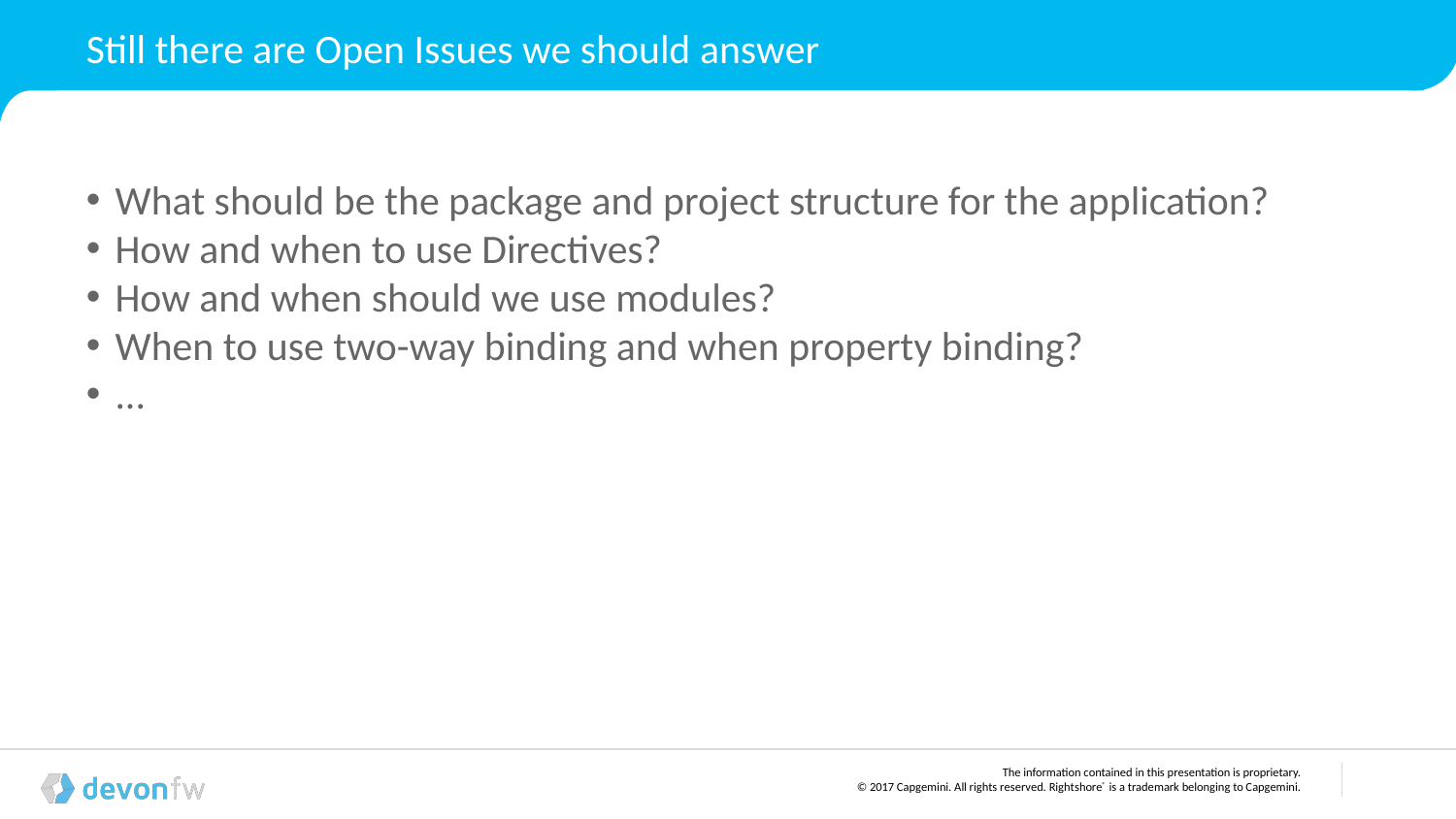

# Still there are Open Issues we should answer
What should be the package and project structure for the application?
How and when to use Directives?
How and when should we use modules?
When to use two-way binding and when property binding?
...